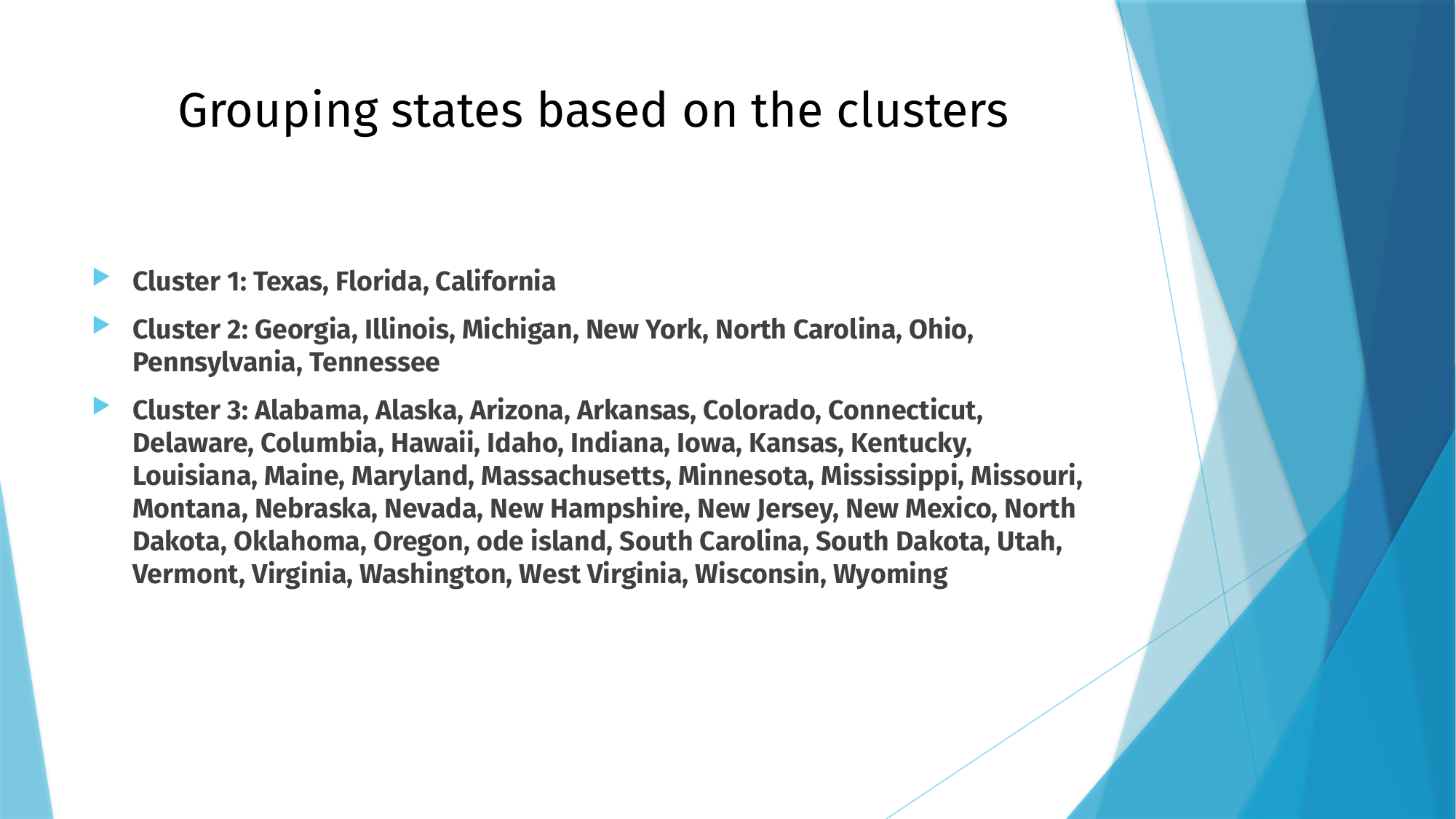

# Grouping states based on the clusters
Cluster 1: Texas, Florida, California
Cluster 2: Georgia, Illinois, Michigan, New York, North Carolina, Ohio, Pennsylvania, Tennessee
Cluster 3: Alabama, Alaska, Arizona, Arkansas, Colorado, Connecticut, Delaware, Columbia, Hawaii, Idaho, Indiana, Iowa, Kansas, Kentucky, Louisiana, Maine, Maryland, Massachusetts, Minnesota, Mississippi, Missouri, Montana, Nebraska, Nevada, New Hampshire, New Jersey, New Mexico, North Dakota, Oklahoma, Oregon, ode island, South Carolina, South Dakota, Utah, Vermont, Virginia, Washington, West Virginia, Wisconsin, Wyoming